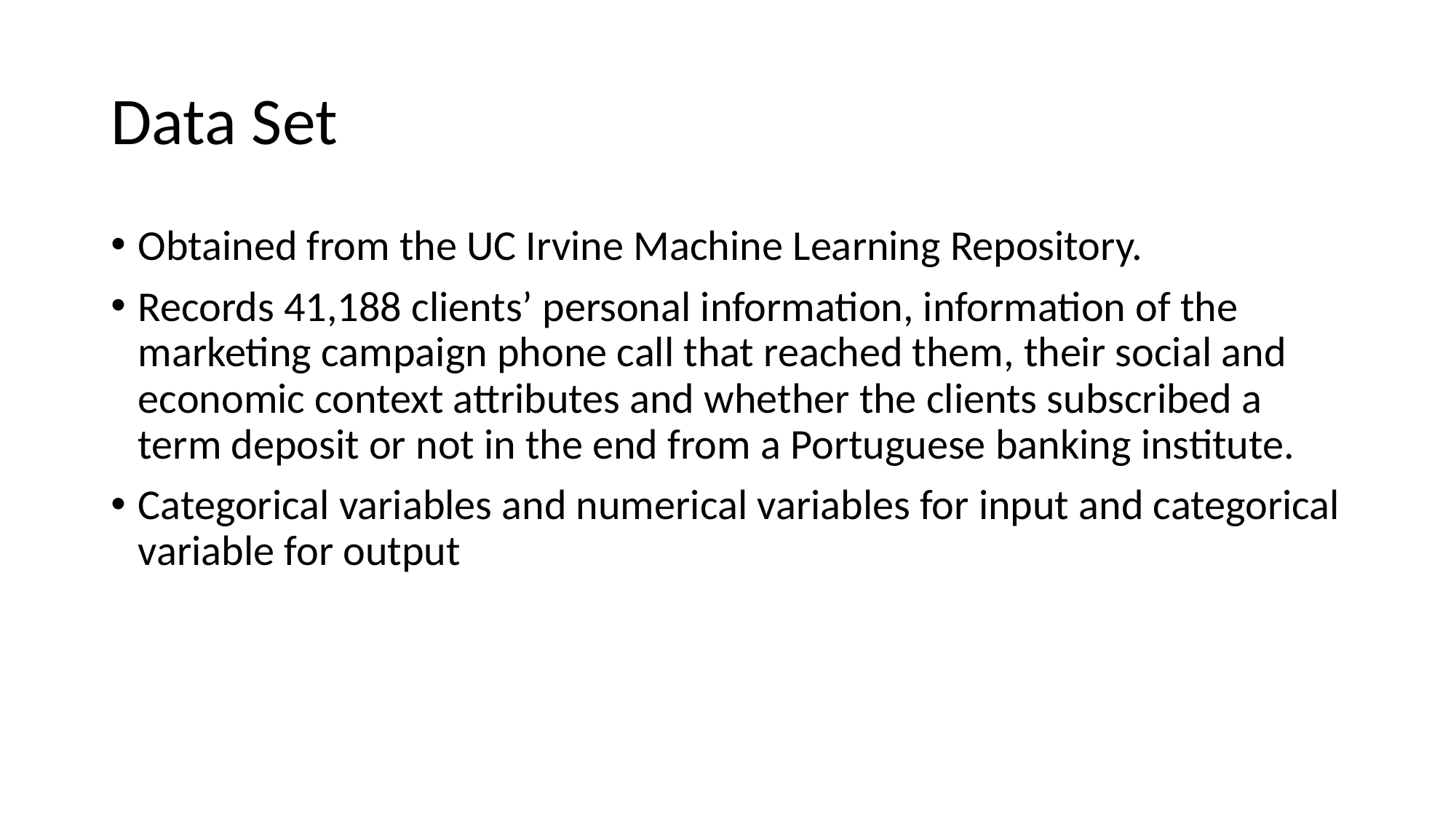

# Data Set
Obtained from the UC Irvine Machine Learning Repository.
Records 41,188 clients’ personal information, information of the marketing campaign phone call that reached them, their social and economic context attributes and whether the clients subscribed a term deposit or not in the end from a Portuguese banking institute.
Categorical variables and numerical variables for input and categorical variable for output